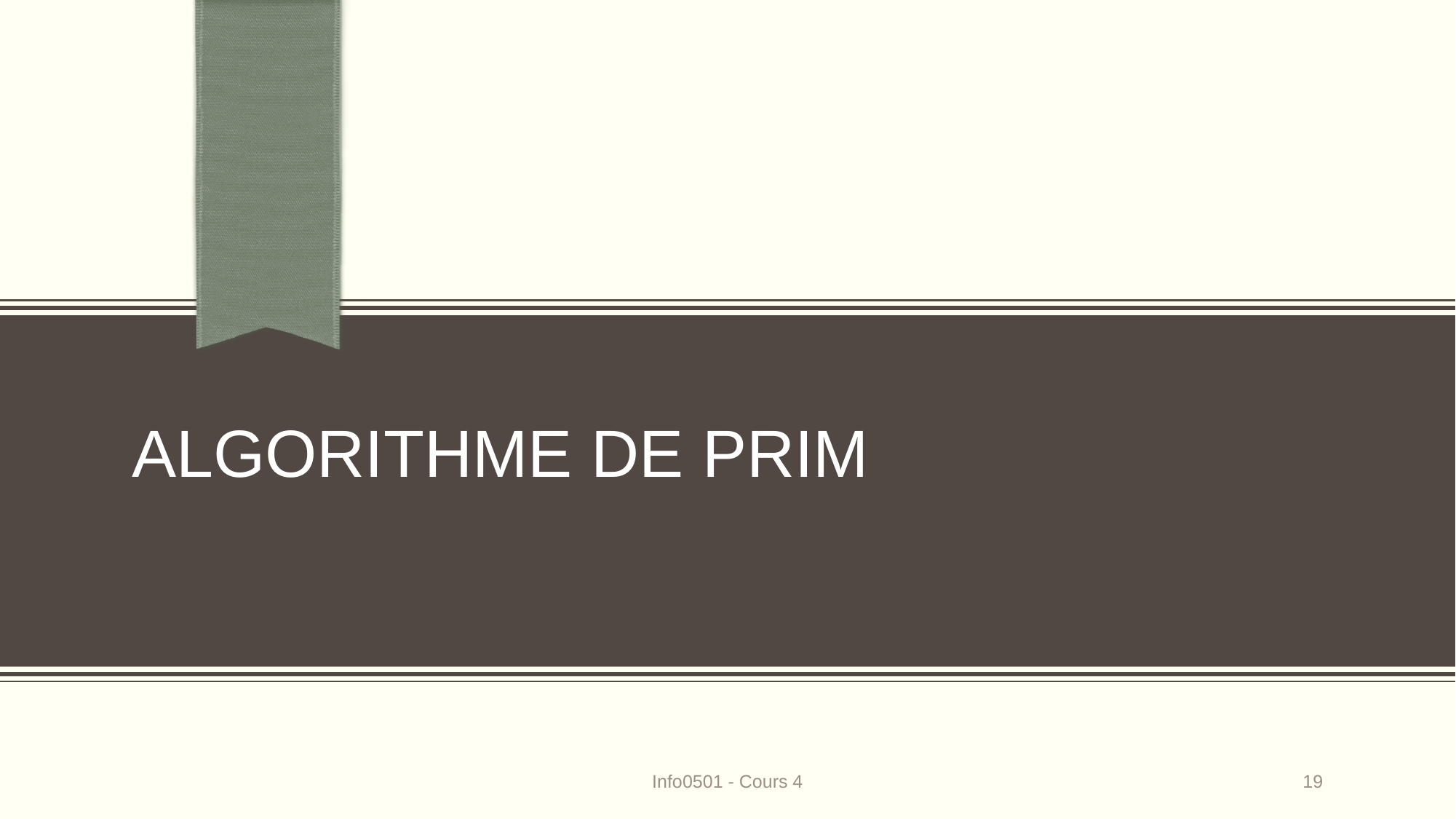

# Algorithme de Prim

Info0501 - Cours 4
19